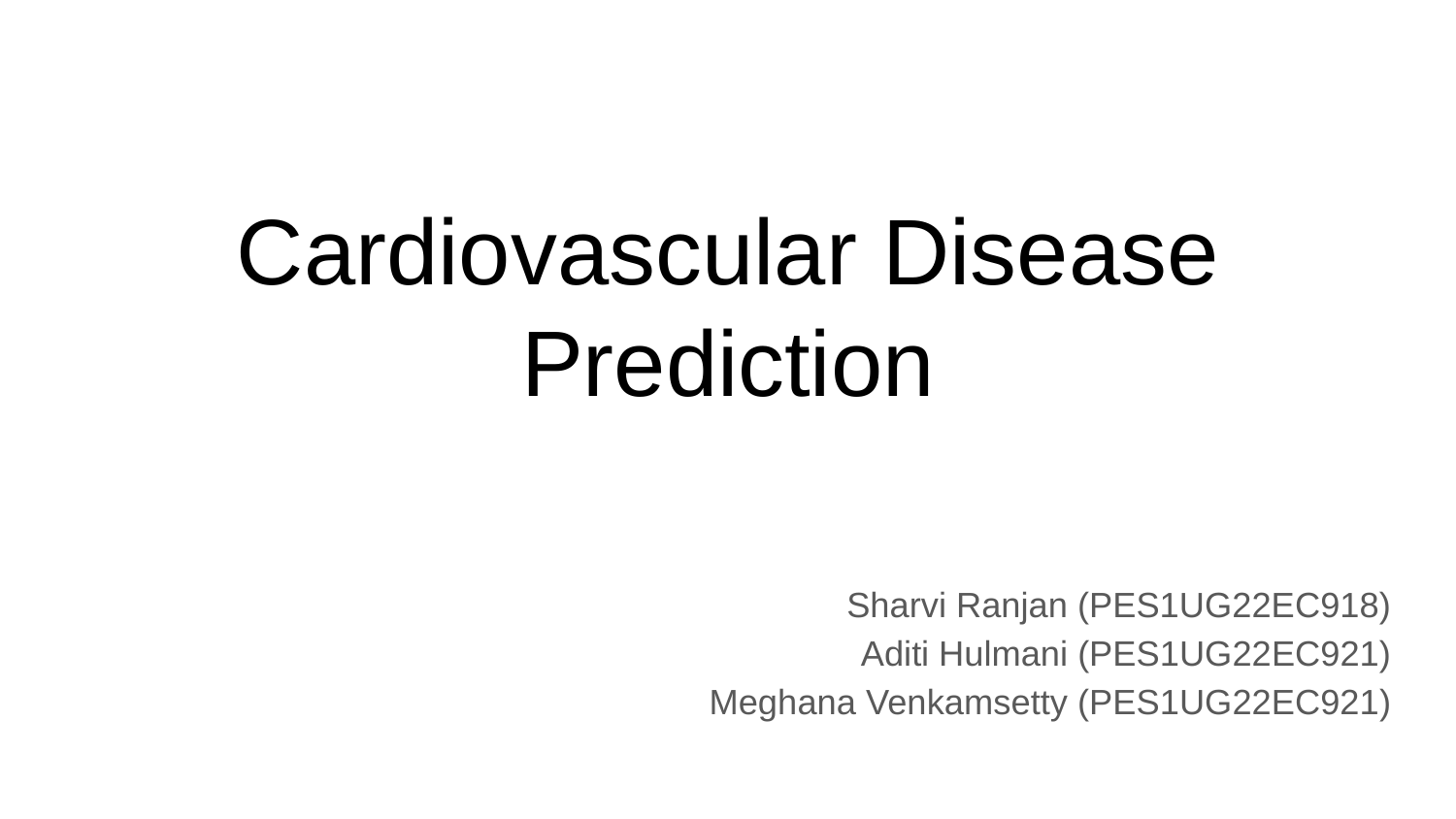

# Cardiovascular Disease Prediction
Sharvi Ranjan (PES1UG22EC918)
Aditi Hulmani (PES1UG22EC921)
Meghana Venkamsetty (PES1UG22EC921)